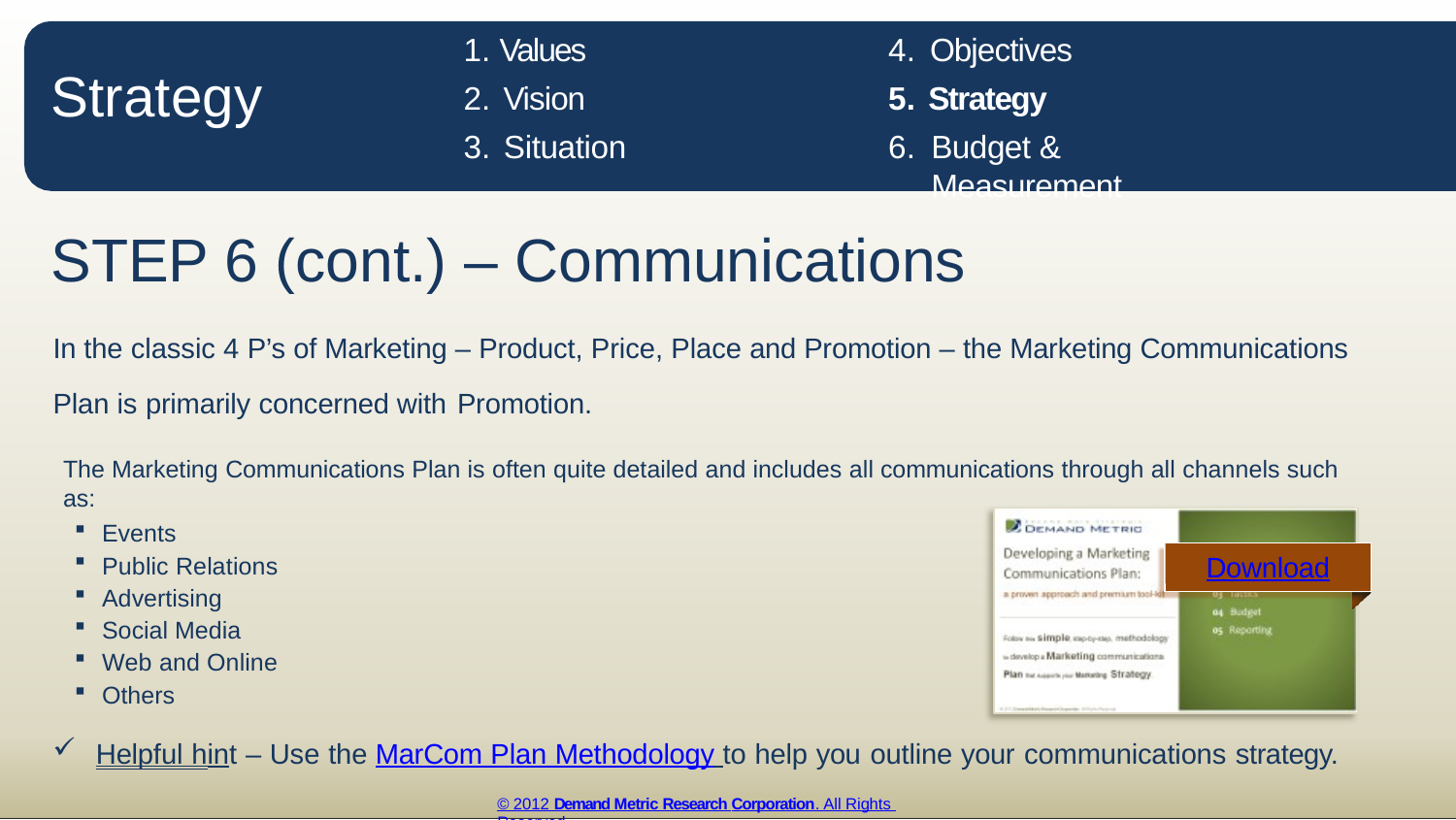

Objectives
Strategy
Budget & Measurement
Values
Vision
Situation

Strategy
STEP 6 (cont.) – Communications
In the classic 4 P’s of Marketing – Product, Price, Place and Promotion – the Marketing Communications  Plan is primarily concerned with Promotion.

The Marketing Communications Plan is often quite detailed and includes all communications through all channels such as:

Events
Public Relations
Advertising
Social Media
Web and Online
Others
Download

Helpful hint – Use the MarCom Plan Methodology to help you outline your communications strategy.
© 2012 Demand Metric Research Corporation. All Rights Reserved.